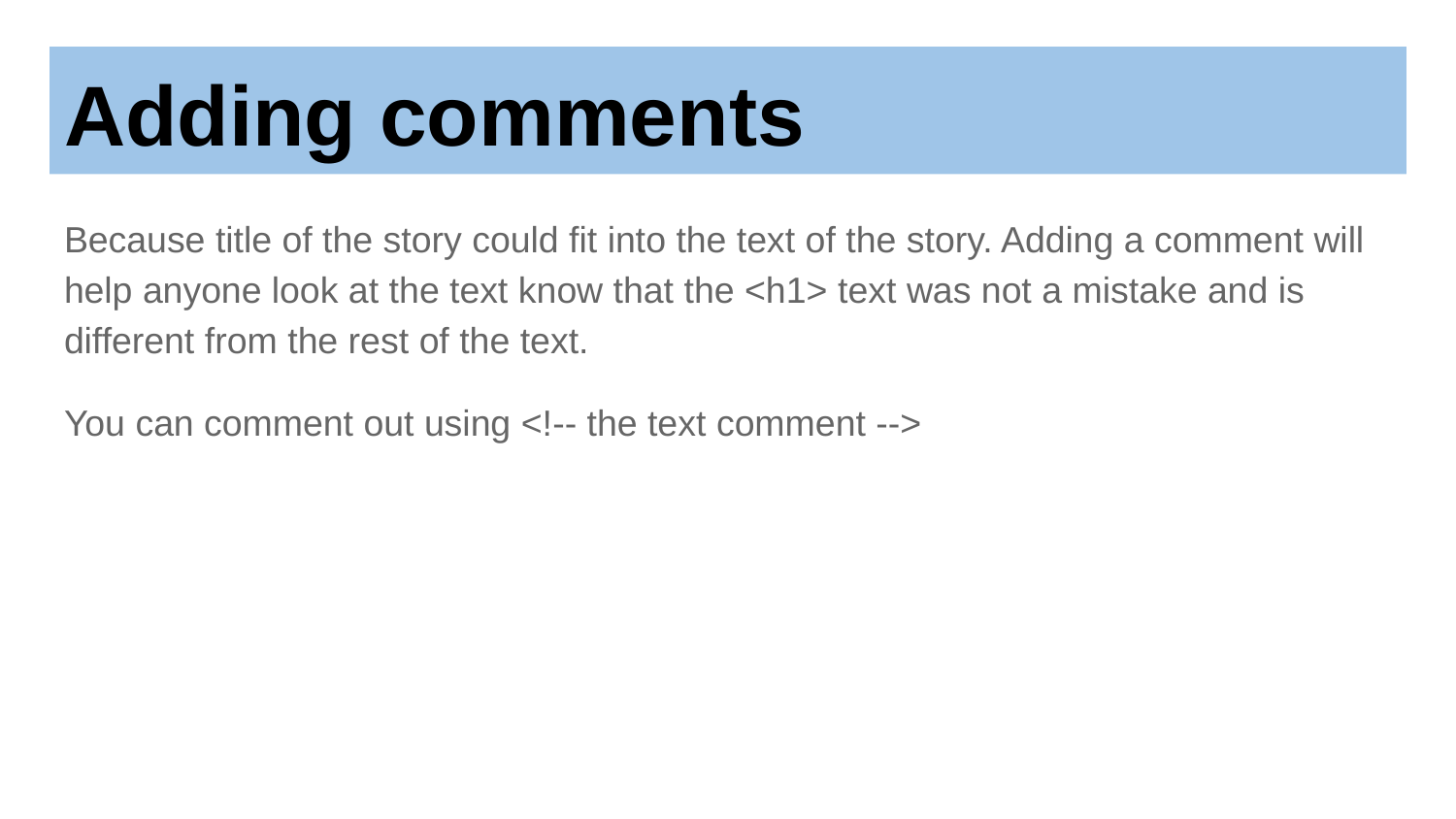

# Adding comments
Because title of the story could fit into the text of the story. Adding a comment will help anyone look at the text know that the <h1> text was not a mistake and is different from the rest of the text.
You can comment out using <!-- the text comment -->